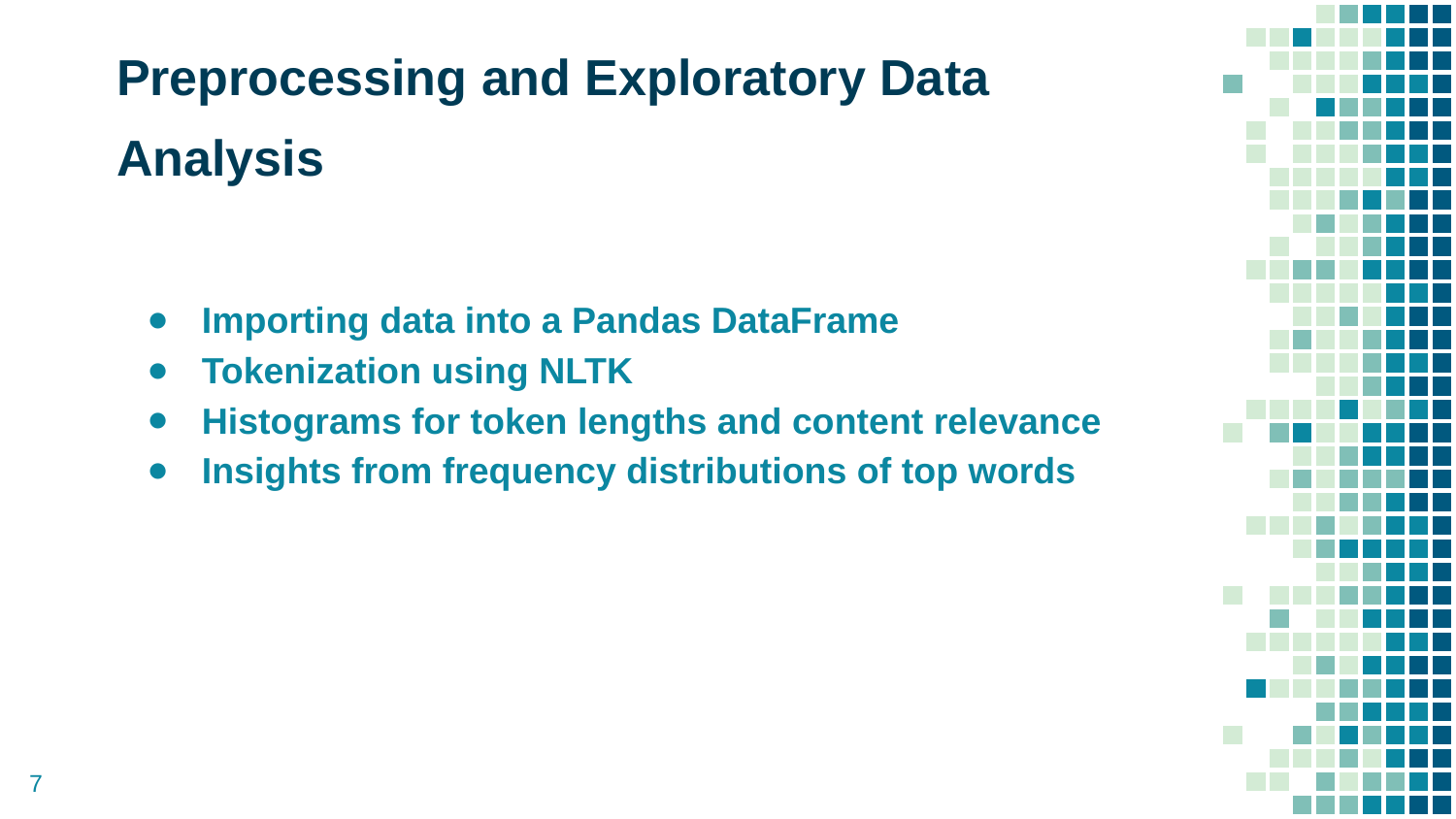

# Preprocessing and Exploratory Data Analysis

Importing data into a Pandas DataFrame
Tokenization using NLTK
Histograms for token lengths and content relevance
Insights from frequency distributions of top words

7